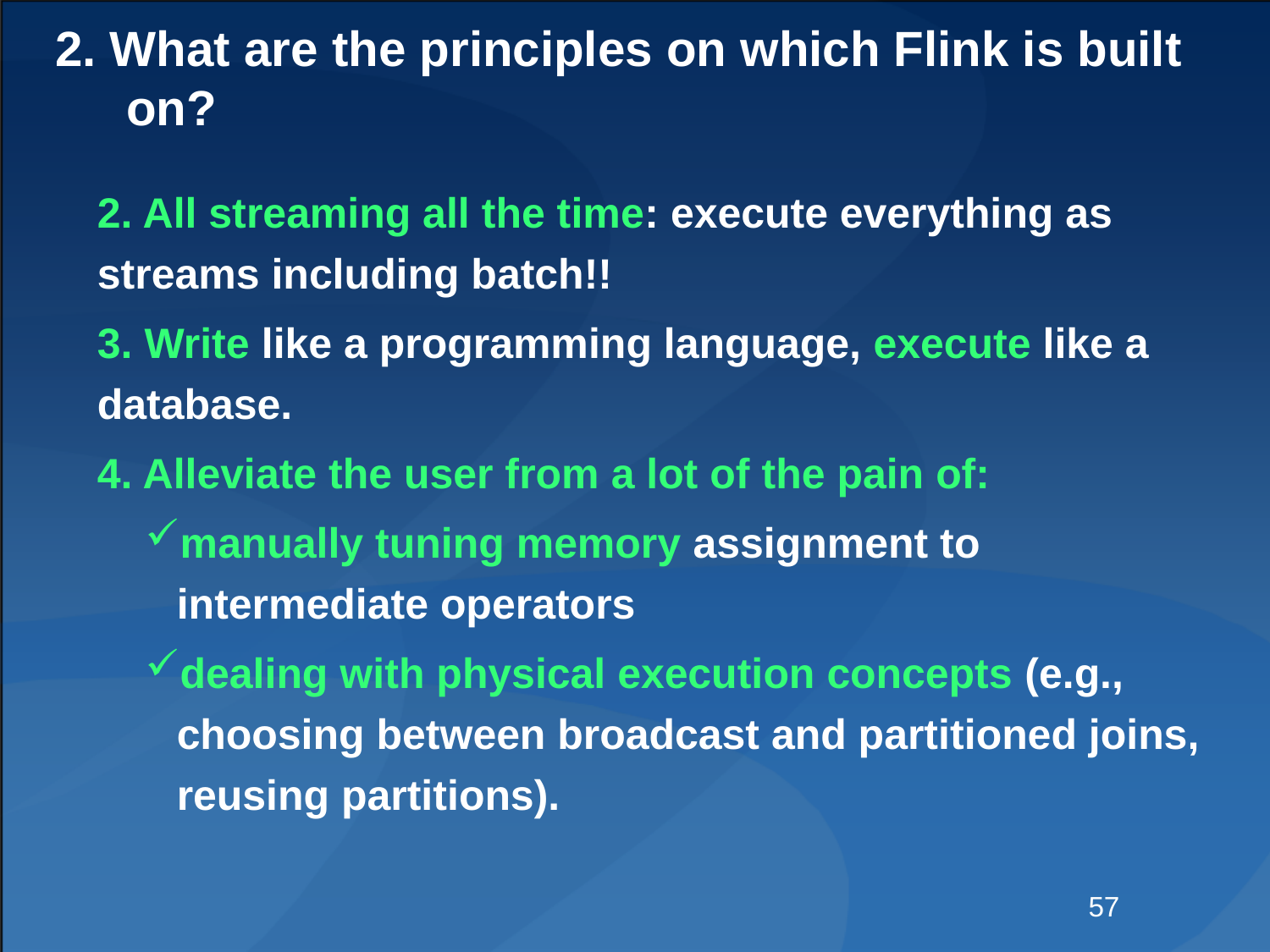

# 2. What are the principles on which Flink is built on?
2. All streaming all the time: execute everything as streams including batch!!
3. Write like a programming language, execute like a database.
4. Alleviate the user from a lot of the pain of:
manually tuning memory assignment to intermediate operators
dealing with physical execution concepts (e.g., choosing between broadcast and partitioned joins, reusing partitions).

57